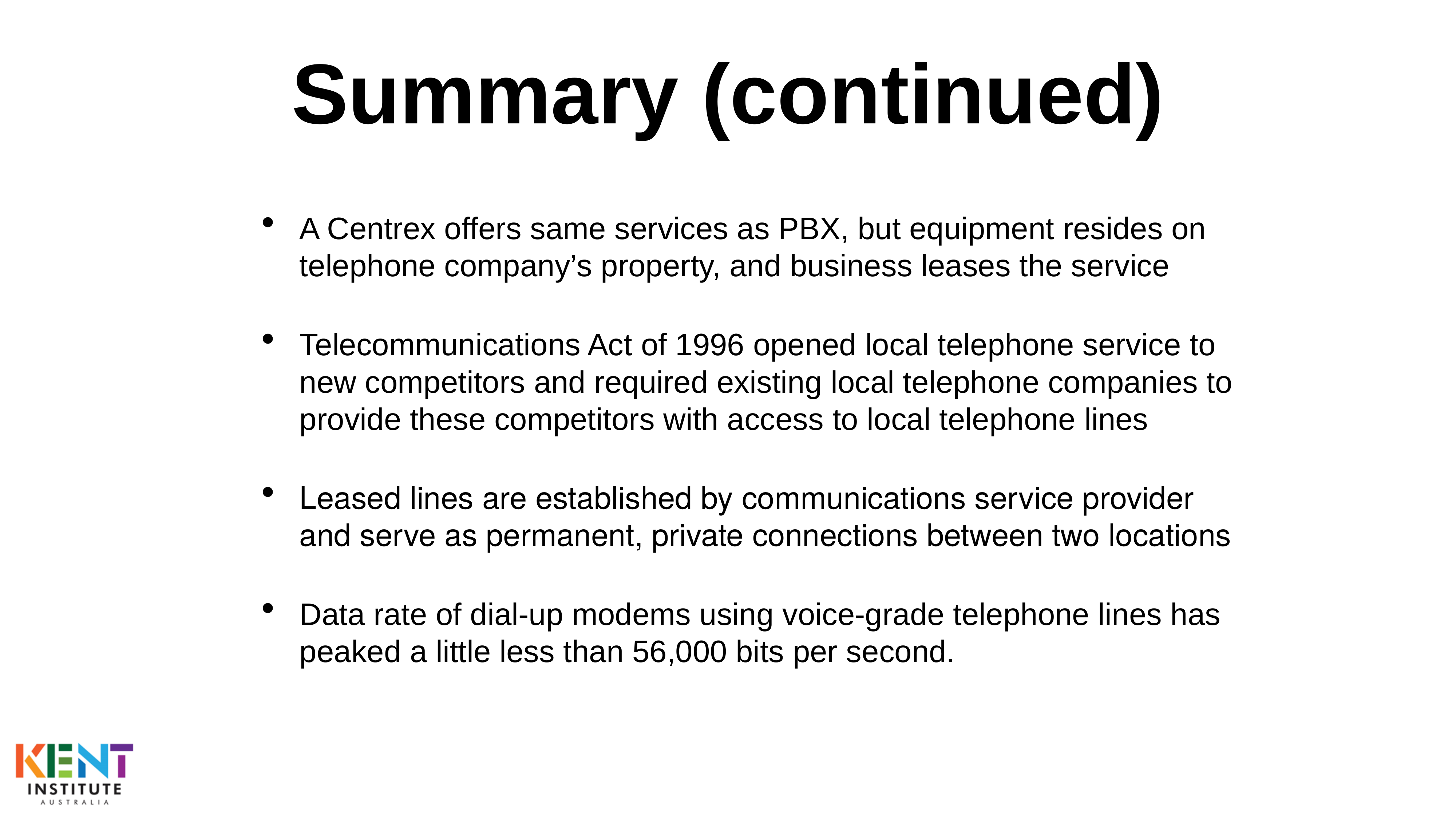

# Summary (continued)
A Centrex offers same services as PBX, but equipment resides on telephone company’s property, and business leases the service
Telecommunications Act of 1996 opened local telephone service to new competitors and required existing local telephone companies to provide these competitors with access to local telephone lines
Leased lines are established by communications service provider and serve as permanent, private connections between two locations
Data rate of dial-up modems using voice-grade telephone lines has peaked a little less than 56,000 bits per second.

39